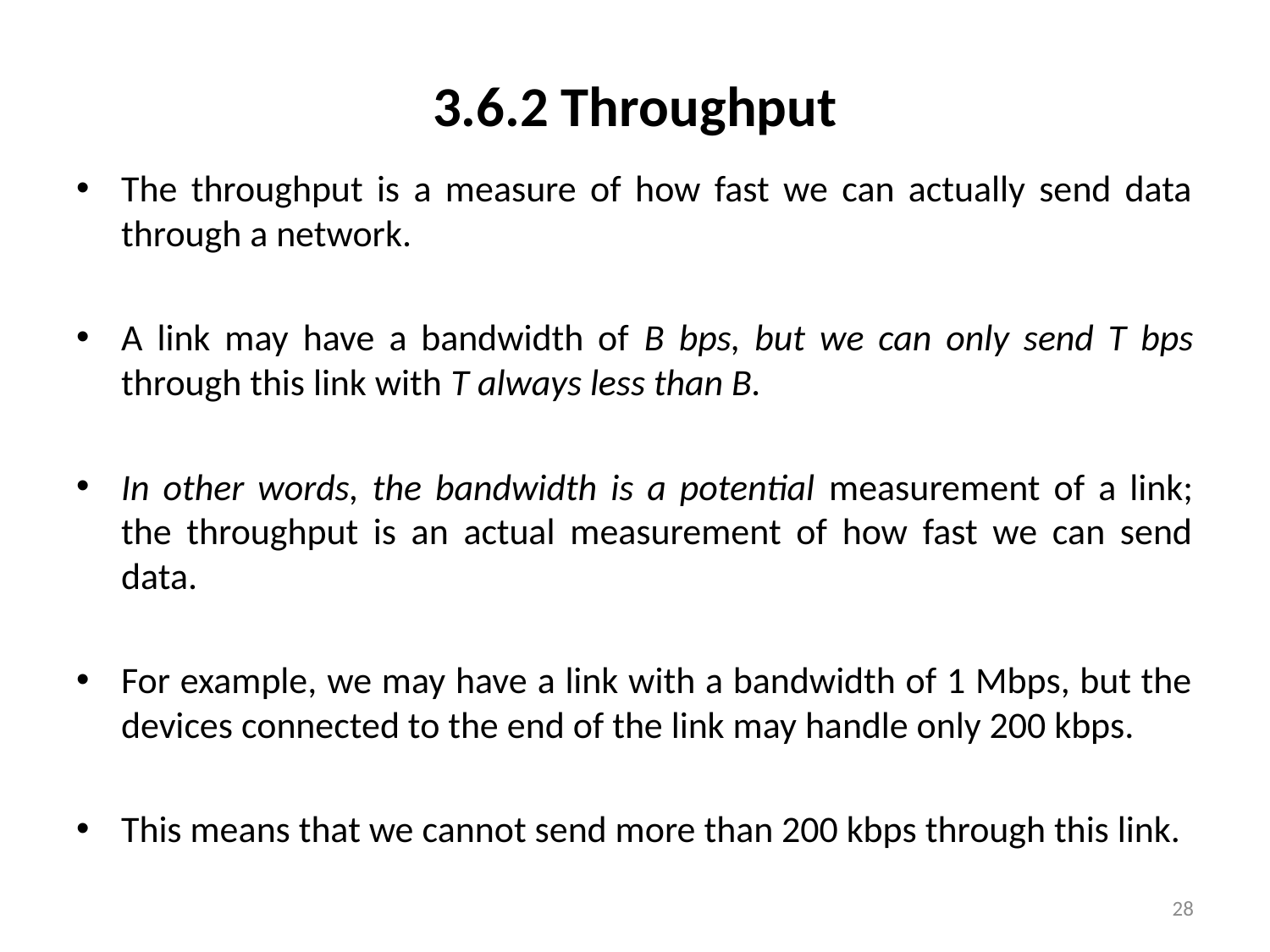

# 3.6.2 Throughput
The throughput is a measure of how fast we can actually send data through a network.

A link may have a bandwidth of B bps, but we can only send T bps through this link with T always less than B.

In other words, the bandwidth is a potential measurement of a link; the throughput is an actual measurement of how fast we can send data.

For example, we may have a link with a bandwidth of 1 Mbps, but the devices connected to the end of the link may handle only 200 kbps.

This means that we cannot send more than 200 kbps through this link.
28